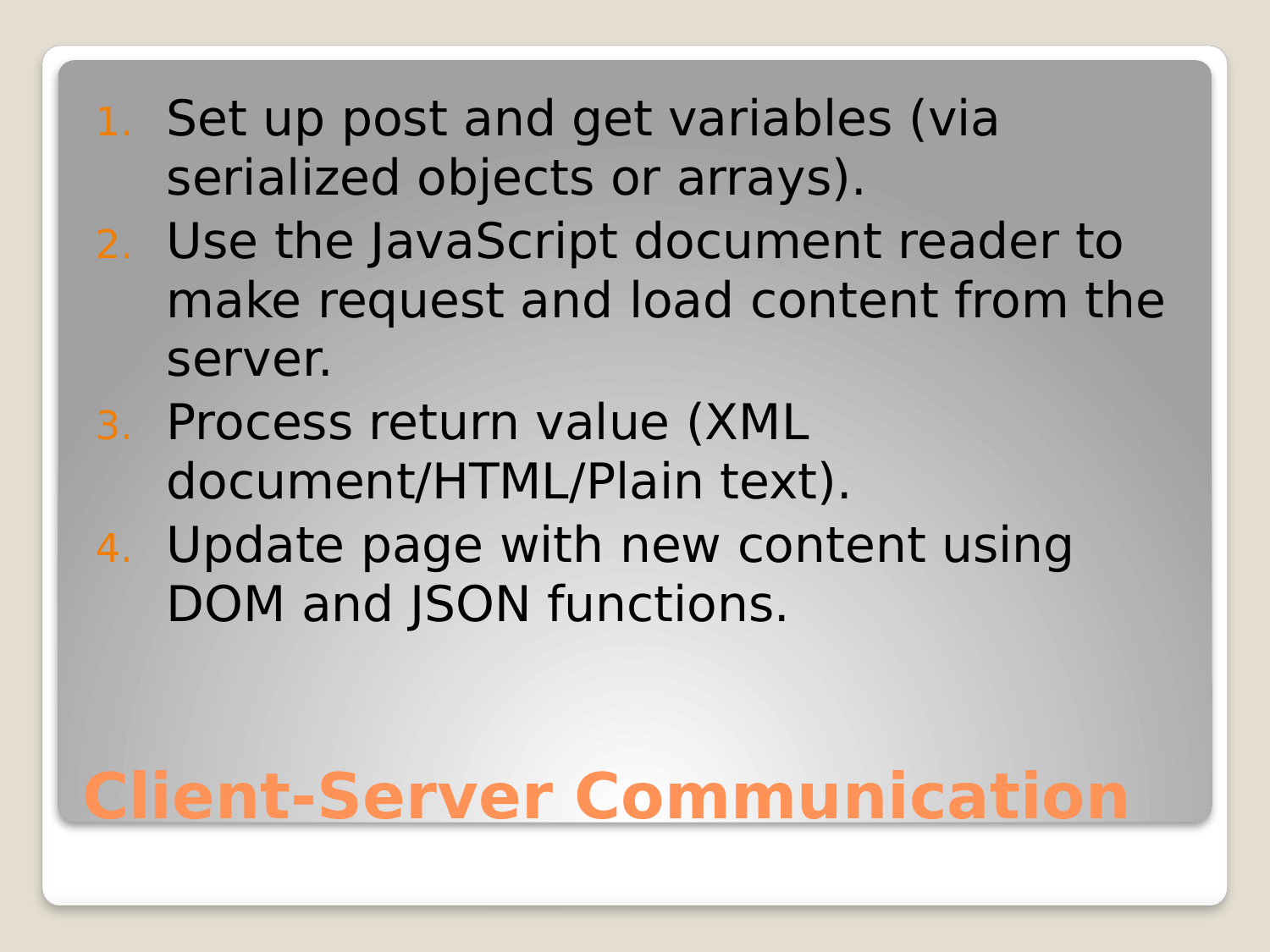

Set up post and get variables (via serialized objects or arrays).
Use the JavaScript document reader to make request and load content from the server.
Process return value (XML document/HTML/Plain text).
Update page with new content using DOM and JSON functions.
# Client-Server Communication